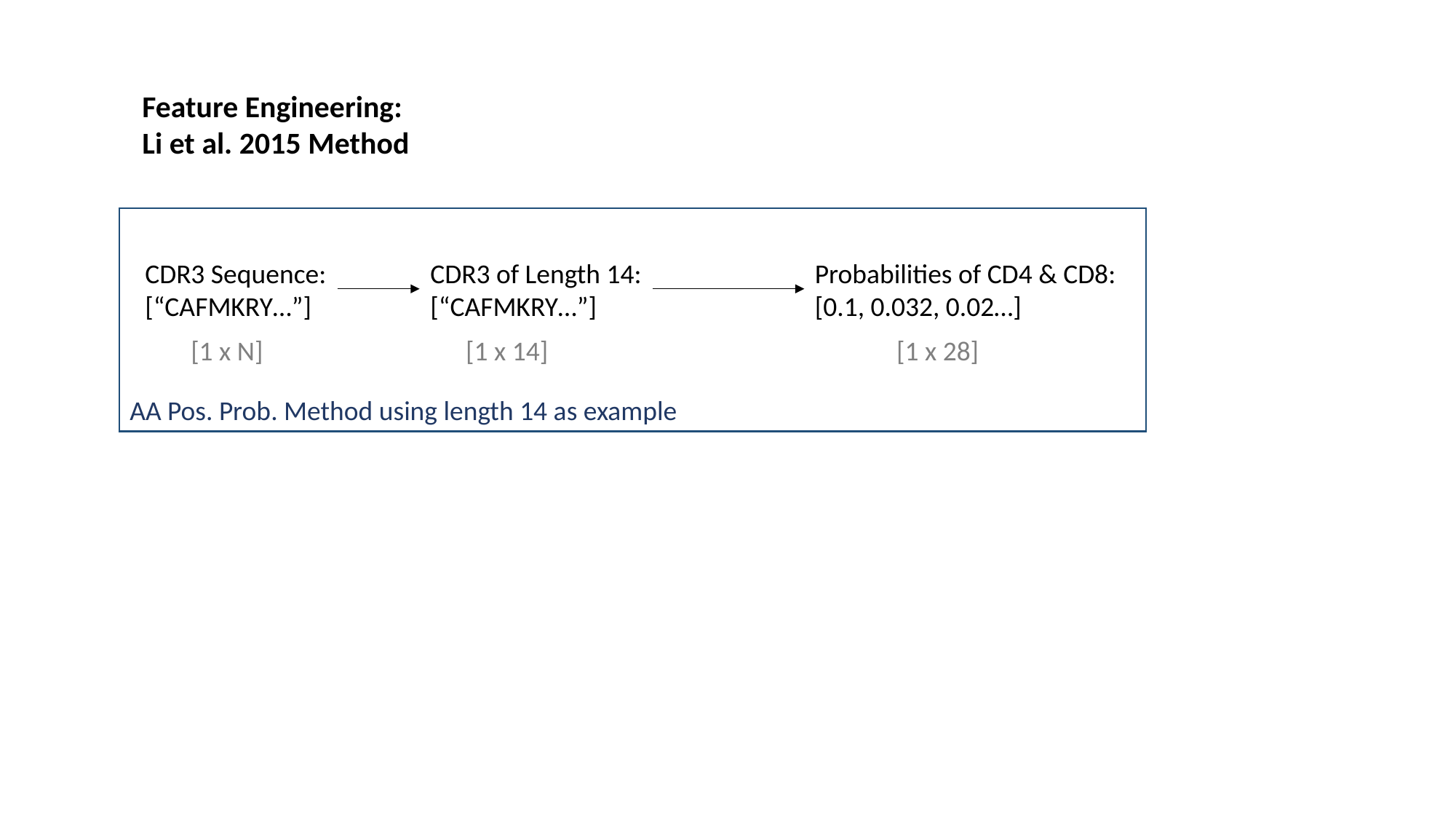

Feature Engineering:
Li et al. 2015 Method
AA Pos. Prob. Method using length 14 as example
Probabilities of CD4 & CD8:
[0.1, 0.032, 0.02…]
CDR3 of Length 14:
[“CAFMKRY…”]
CDR3 Sequence:
[“CAFMKRY…”]
[1 x N]
[1 x 14]
[1 x 28]